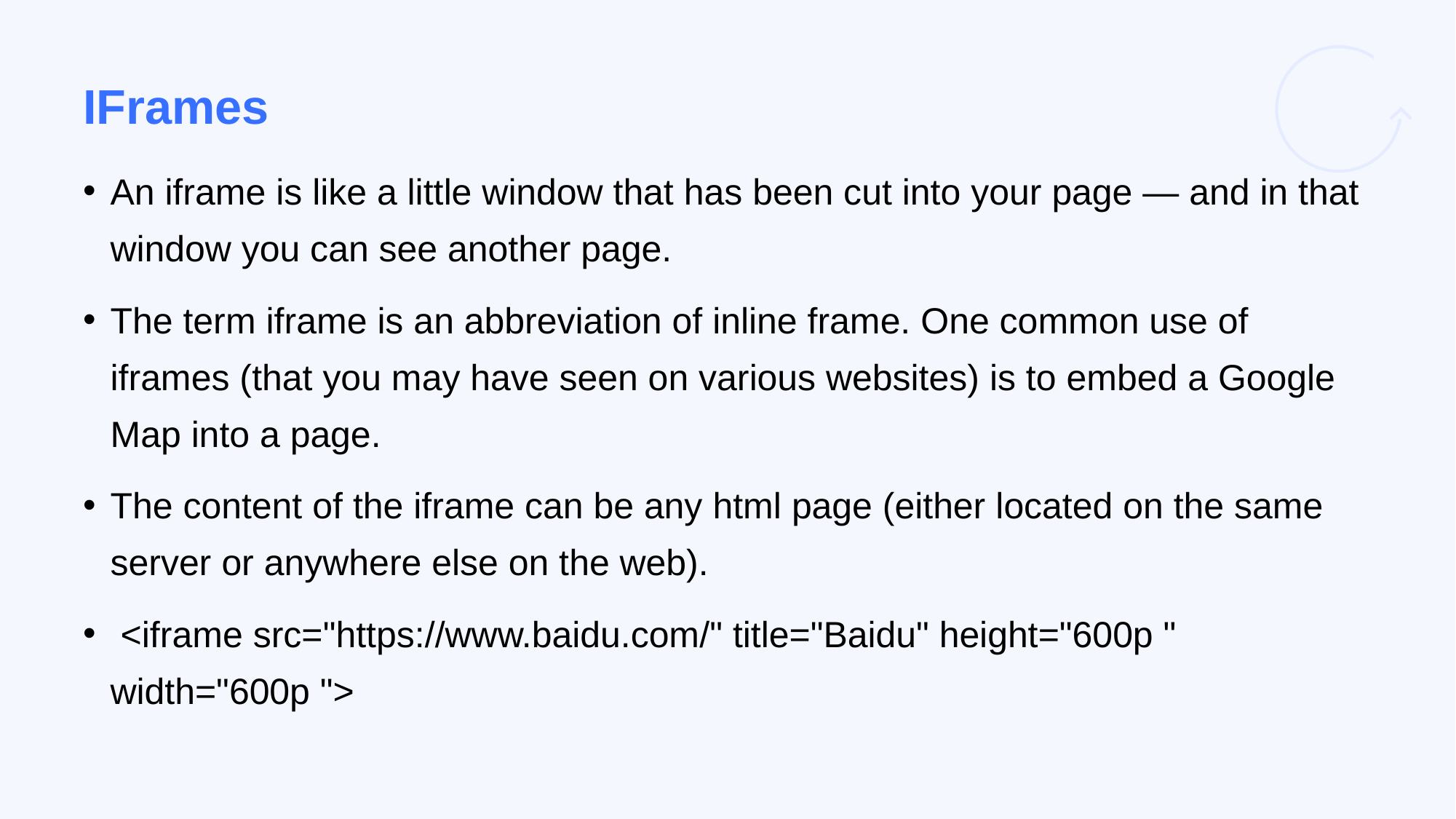

# IFrames
An iframe is like a little window that has been cut into your page — and in that window you can see another page.
The term iframe is an abbreviation of inline frame. One common use of iframes (that you may have seen on various websites) is to embed a Google Map into a page.
The content of the iframe can be any html page (either located on the same server or anywhere else on the web).
 <iframe src="https://www.baidu.com/" title="Baidu" height="600p " width="600p ">